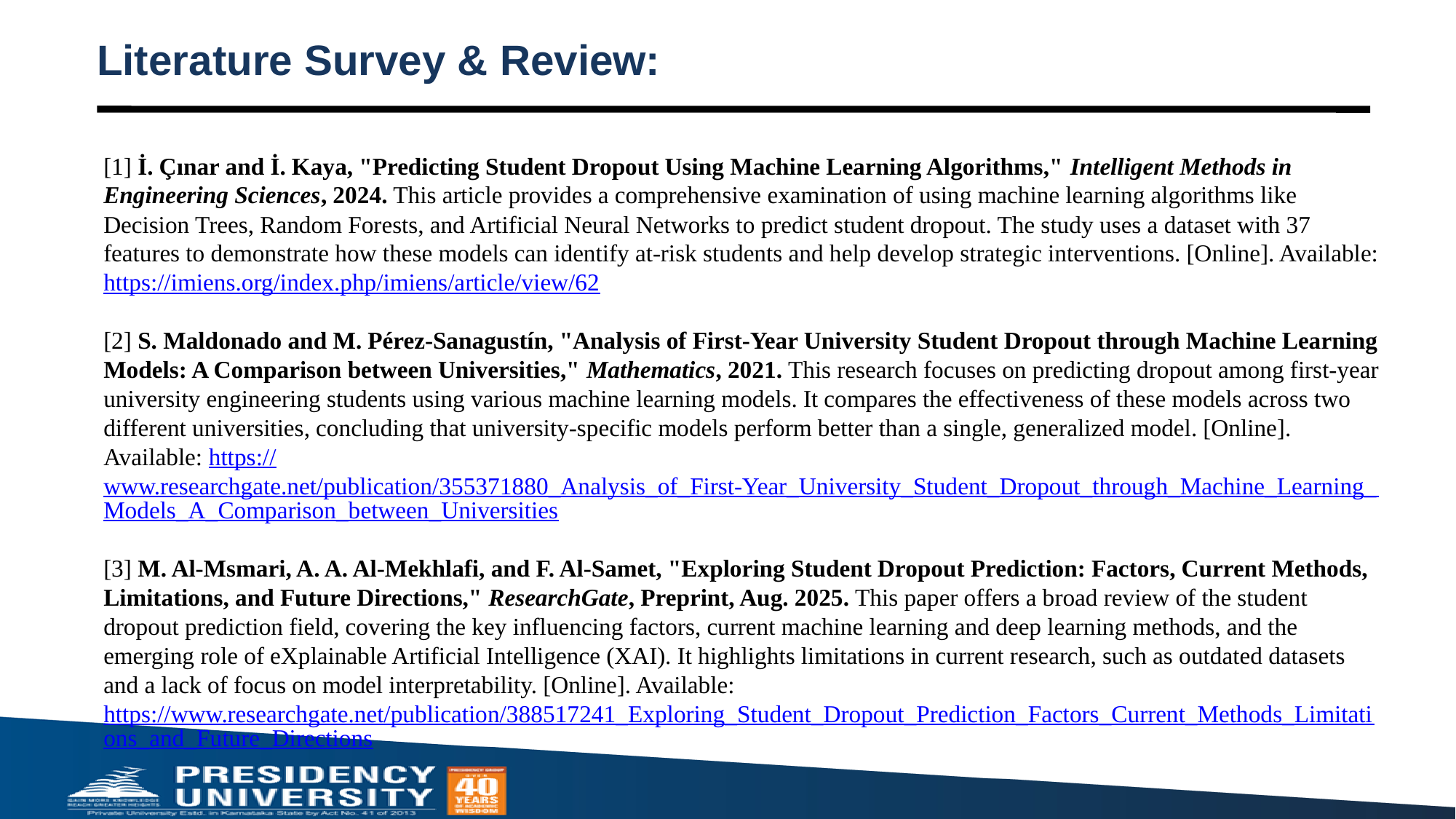

# Literature Survey & Review:
[1] İ. Çınar and İ. Kaya, "Predicting Student Dropout Using Machine Learning Algorithms," Intelligent Methods in Engineering Sciences, 2024. This article provides a comprehensive examination of using machine learning algorithms like Decision Trees, Random Forests, and Artificial Neural Networks to predict student dropout. The study uses a dataset with 37 features to demonstrate how these models can identify at-risk students and help develop strategic interventions. [Online]. Available: https://imiens.org/index.php/imiens/article/view/62

[2] S. Maldonado and M. Pérez-Sanagustín, "Analysis of First-Year University Student Dropout through Machine Learning Models: A Comparison between Universities," Mathematics, 2021. This research focuses on predicting dropout among first-year university engineering students using various machine learning models. It compares the effectiveness of these models across two different universities, concluding that university-specific models perform better than a single, generalized model. [Online]. Available: https://www.researchgate.net/publication/355371880_Analysis_of_First-Year_University_Student_Dropout_through_Machine_Learning_Models_A_Comparison_between_Universities

[3] M. Al-Msmari, A. A. Al-Mekhlafi, and F. Al-Samet, "Exploring Student Dropout Prediction: Factors, Current Methods, Limitations, and Future Directions," ResearchGate, Preprint, Aug. 2025. This paper offers a broad review of the student dropout prediction field, covering the key influencing factors, current machine learning and deep learning methods, and the emerging role of eXplainable Artificial Intelligence (XAI). It highlights limitations in current research, such as outdated datasets and a lack of focus on model interpretability. [Online]. Available: https://www.researchgate.net/publication/388517241_Exploring_Student_Dropout_Prediction_Factors_Current_Methods_Limitations_and_Future_Directions